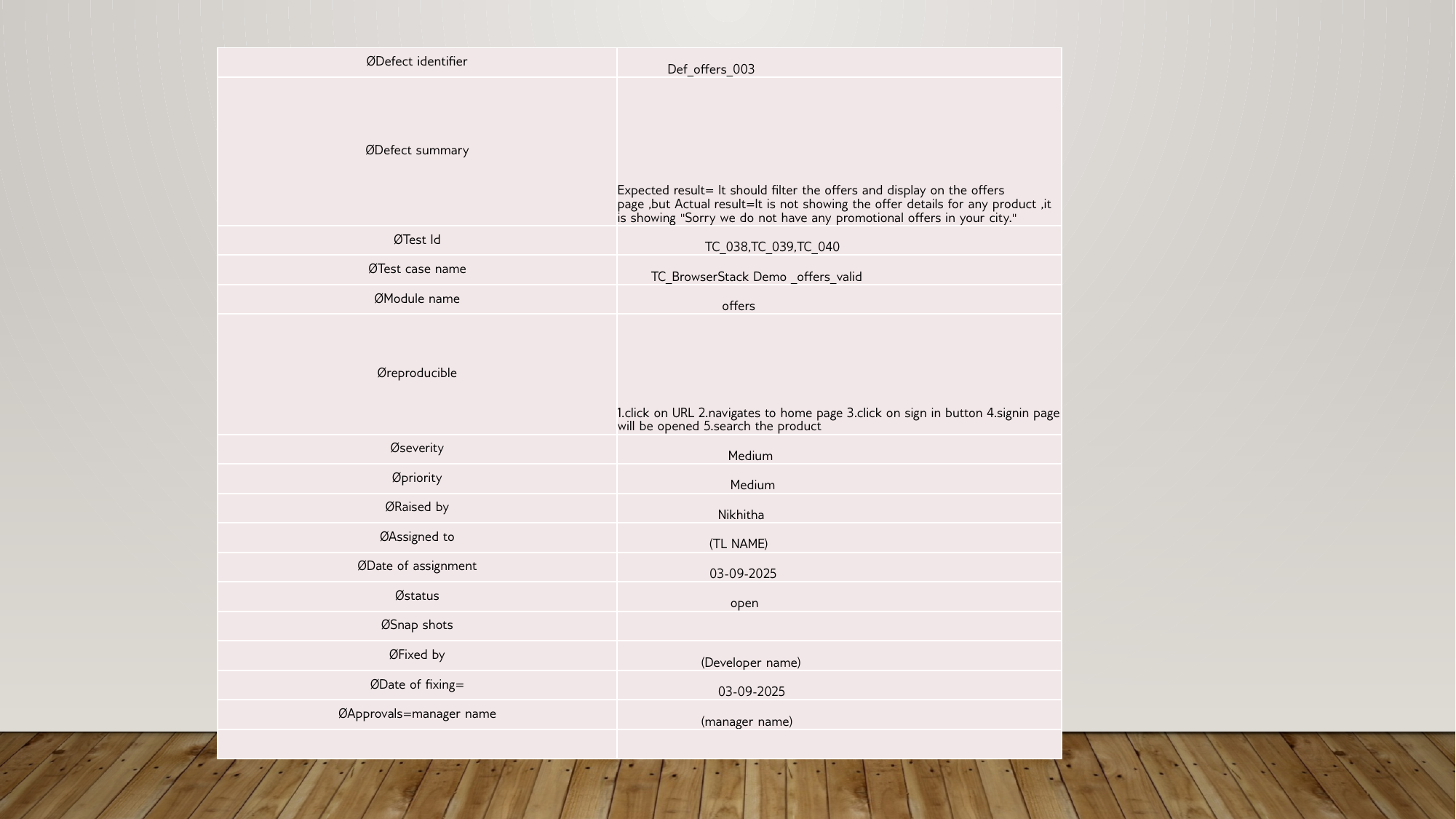

| ØDefect identifier | Def\_offers\_003 |
| --- | --- |
| ØDefect summary | Expected result= It should filter the offers and display on the offers page ,but Actual result=It is not showing the offer details for any product ,it is showing "Sorry we do not have any promotional offers in your city." |
| ØTest Id | TC\_038,TC\_039,TC\_040 |
| ØTest case name | TC\_BrowserStack Demo \_offers\_valid |
| ØModule name | offers |
| Øreproducible | 1.click on URL 2.navigates to home page 3.click on sign in button 4.signin page will be opened 5.search the product |
| Øseverity | Medium |
| Øpriority | Medium |
| ØRaised by | Nikhitha |
| ØAssigned to | (TL NAME) |
| ØDate of assignment | 03-09-2025 |
| Østatus | open |
| ØSnap shots |  |
| ØFixed by | (Developer name) |
| ØDate of fixing= | 03-09-2025 |
| ØApprovals=manager name | (manager name) |
|  |  |